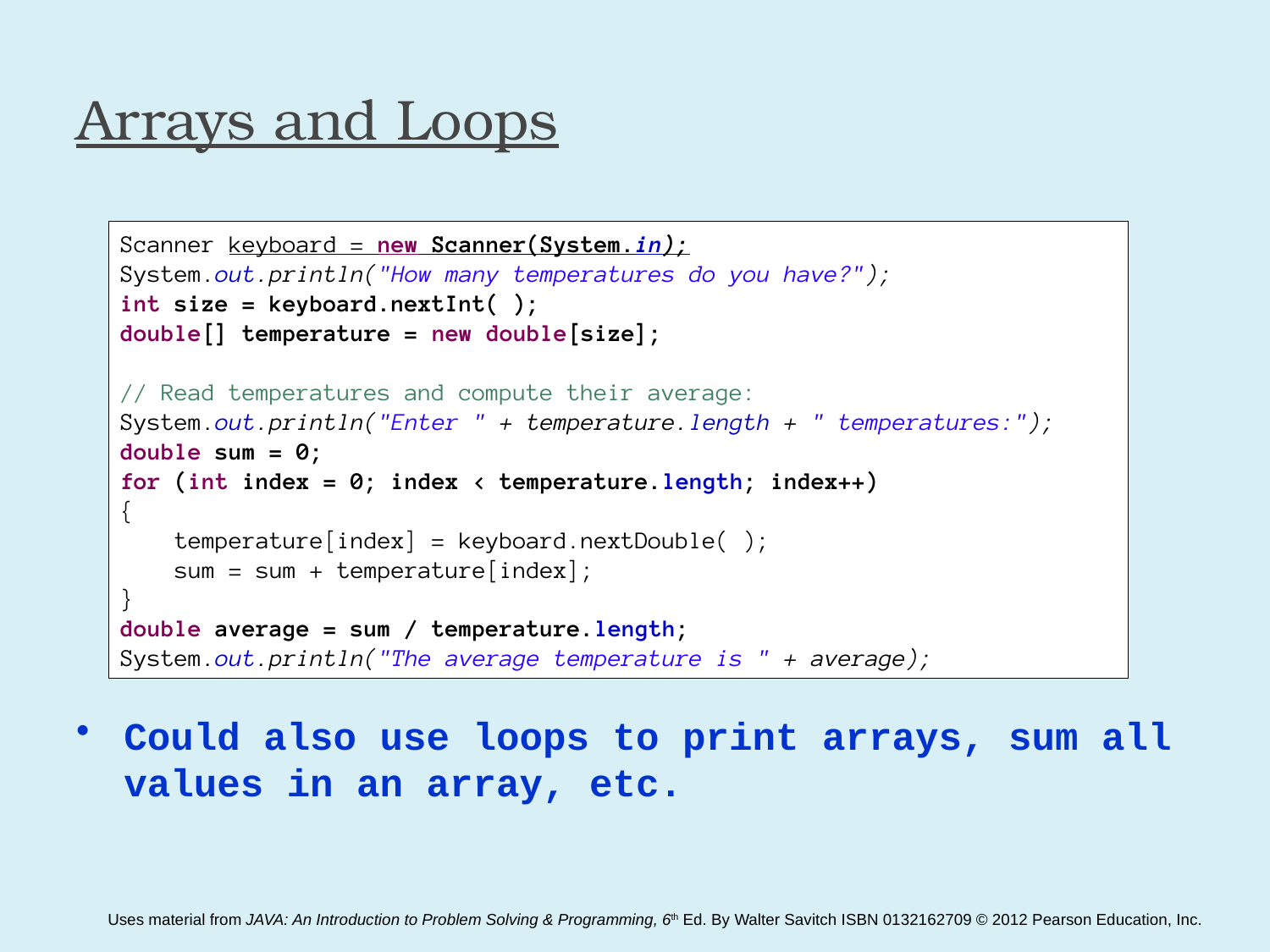

# Arrays and Loops

Could also use loops to print arrays, sum all values in an array, etc.
Scanner keyboard = new Scanner(System.in);
System.out.println("How many temperatures do you have?");
int size = keyboard.nextInt( );
double[] temperature = new double[size];

// Read temperatures and compute their average:
System.out.println("Enter " + temperature.length + " temperatures:");
double sum = 0;
for (int index = 0; index < temperature.length; index++)
{
    temperature[index] = keyboard.nextDouble( );
    sum = sum + temperature[index];
}
double average = sum / temperature.length;
System.out.println("The average temperature is " + average);